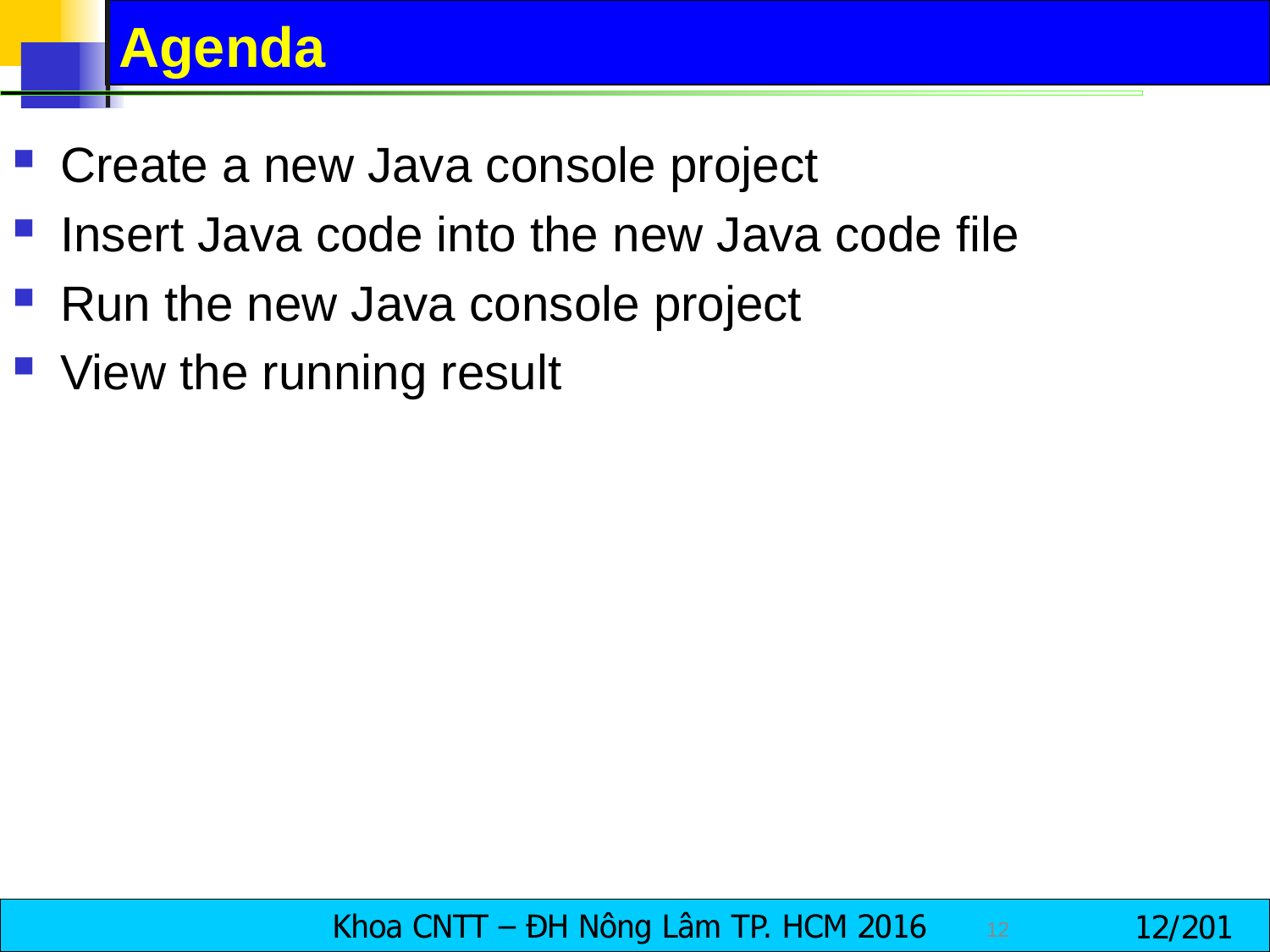

# Agenda
Create a new Java console project
Insert Java code into the new Java code file
Run the new Java console project
View the running result

12